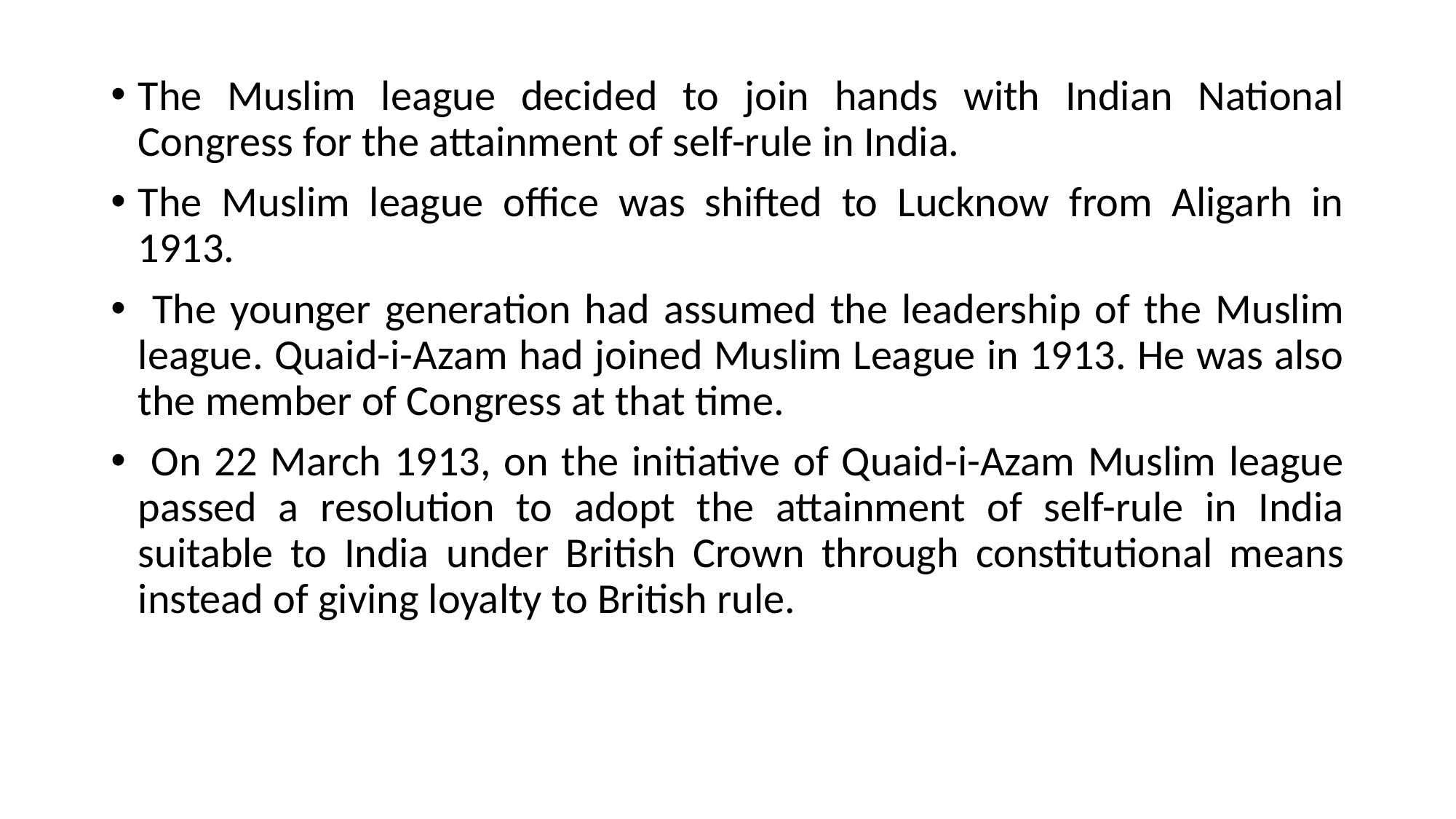

The Muslim league decided to join hands with Indian National Congress for the attainment of self-rule in India.
The Muslim league office was shifted to Lucknow from Aligarh in 1913.
 The younger generation had assumed the leadership of the Muslim league. Quaid-i-Azam had joined Muslim League in 1913. He was also the member of Congress at that time.
 On 22 March 1913, on the initiative of Quaid-i-Azam Muslim league passed a resolution to adopt the attainment of self-rule in India suitable to India under British Crown through constitutional means instead of giving loyalty to British rule.